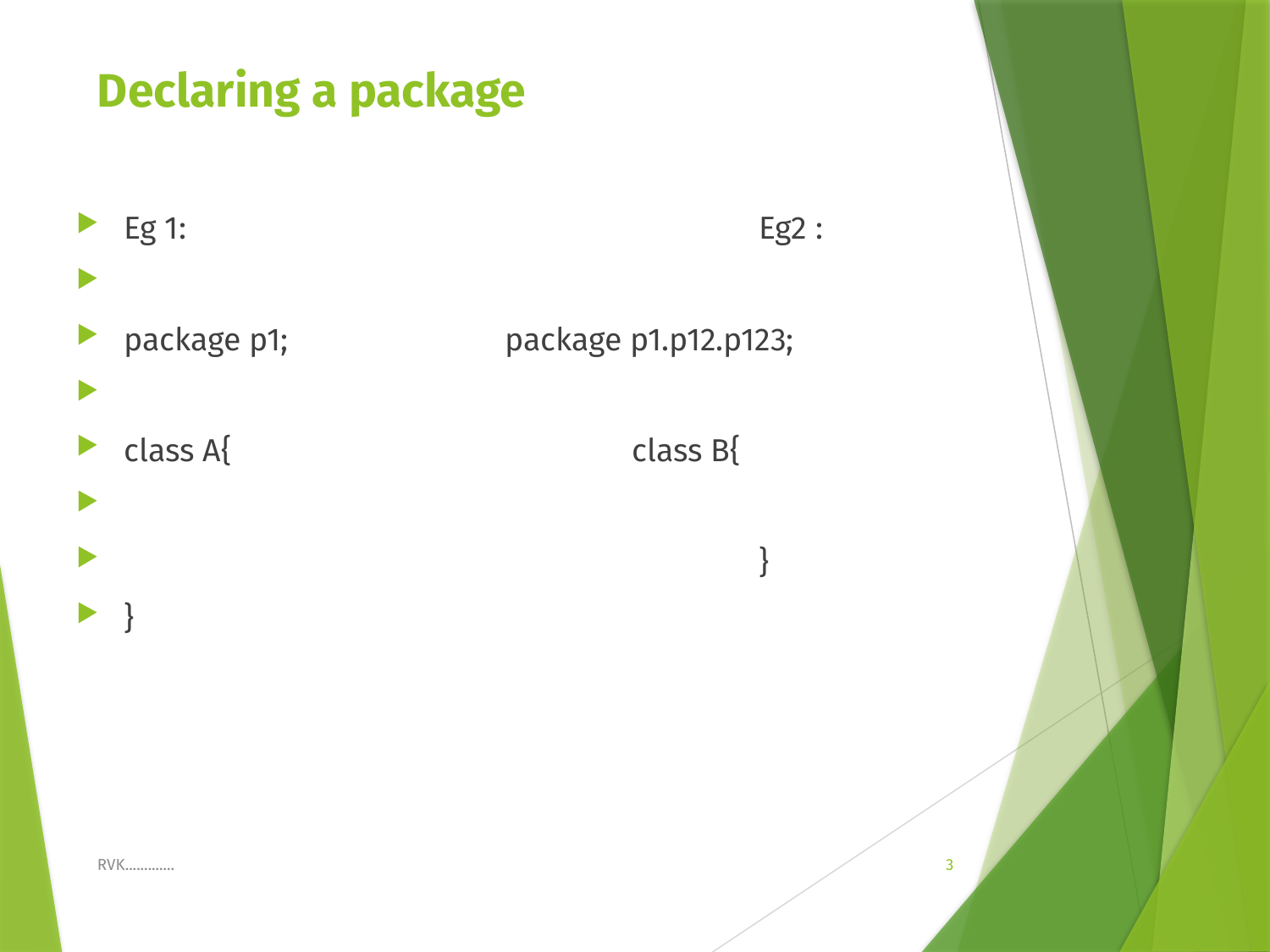

# Declaring a package
Eg 1: 					Eg2 :

package p1;		package p1.p12.p123;

class A{				class B{

					}
}

RVK.............
3